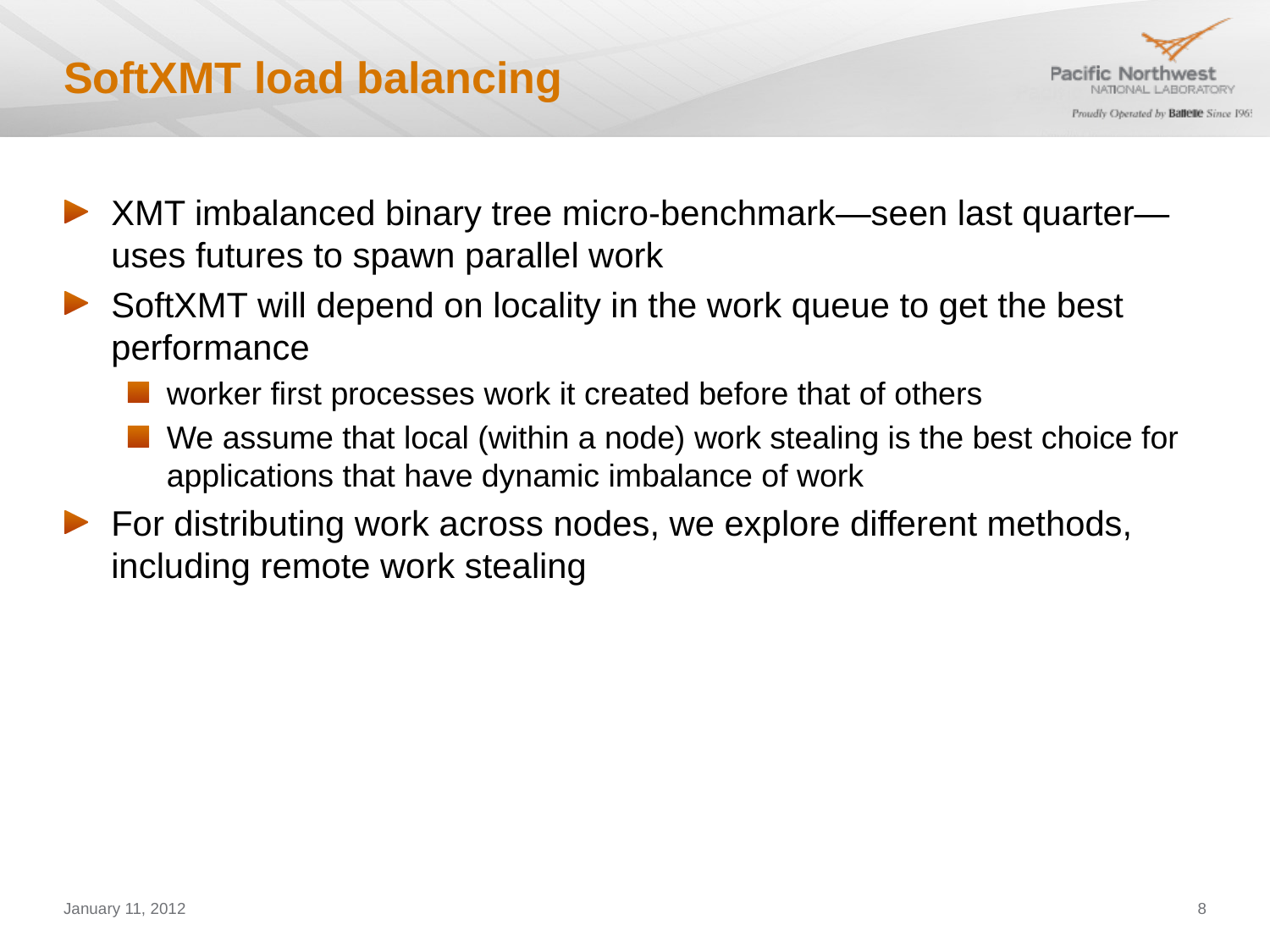

# SoftXMT load balancing
XMT imbalanced binary tree micro-benchmark—seen last quarter—uses futures to spawn parallel work
SoftXMT will depend on locality in the work queue to get the best performance
worker first processes work it created before that of others
We assume that local (within a node) work stealing is the best choice for applications that have dynamic imbalance of work
For distributing work across nodes, we explore different methods, including remote work stealing

January 11, 2012

8